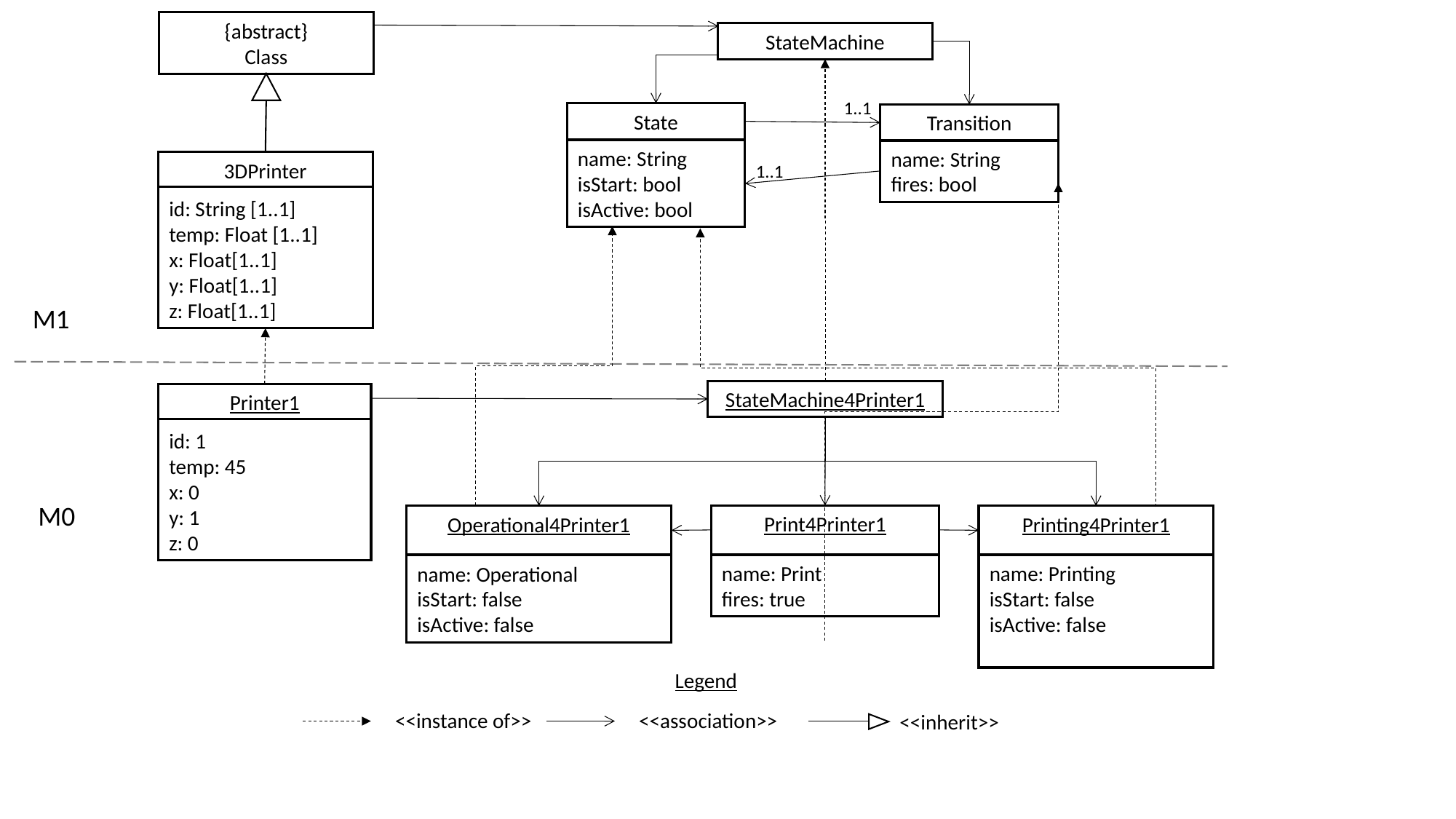

{abstract}
Class

StateMachine

1..1
State
Transition
name: String
isStart: bool
isActive: bool
name: String
fires: bool
3DPrinter
id: String [1..1]
temp: Float [1..1]
x: Float[1..1]
y: Float[1..1]
z: Float[1..1]
1..1

M1
StateMachine4Printer1
Printer1
id: 1
temp: 45
x: 0
y: 1
z: 0
M0
Print4Printer1
Printing4Printer1
Operational4Printer1
name: Print
fires: true
name: Printing
isStart: false
isActive: false

name: Operational
isStart: false
isActive: false
Legend

<<instance of>>
<<association>>
<<inherit>>